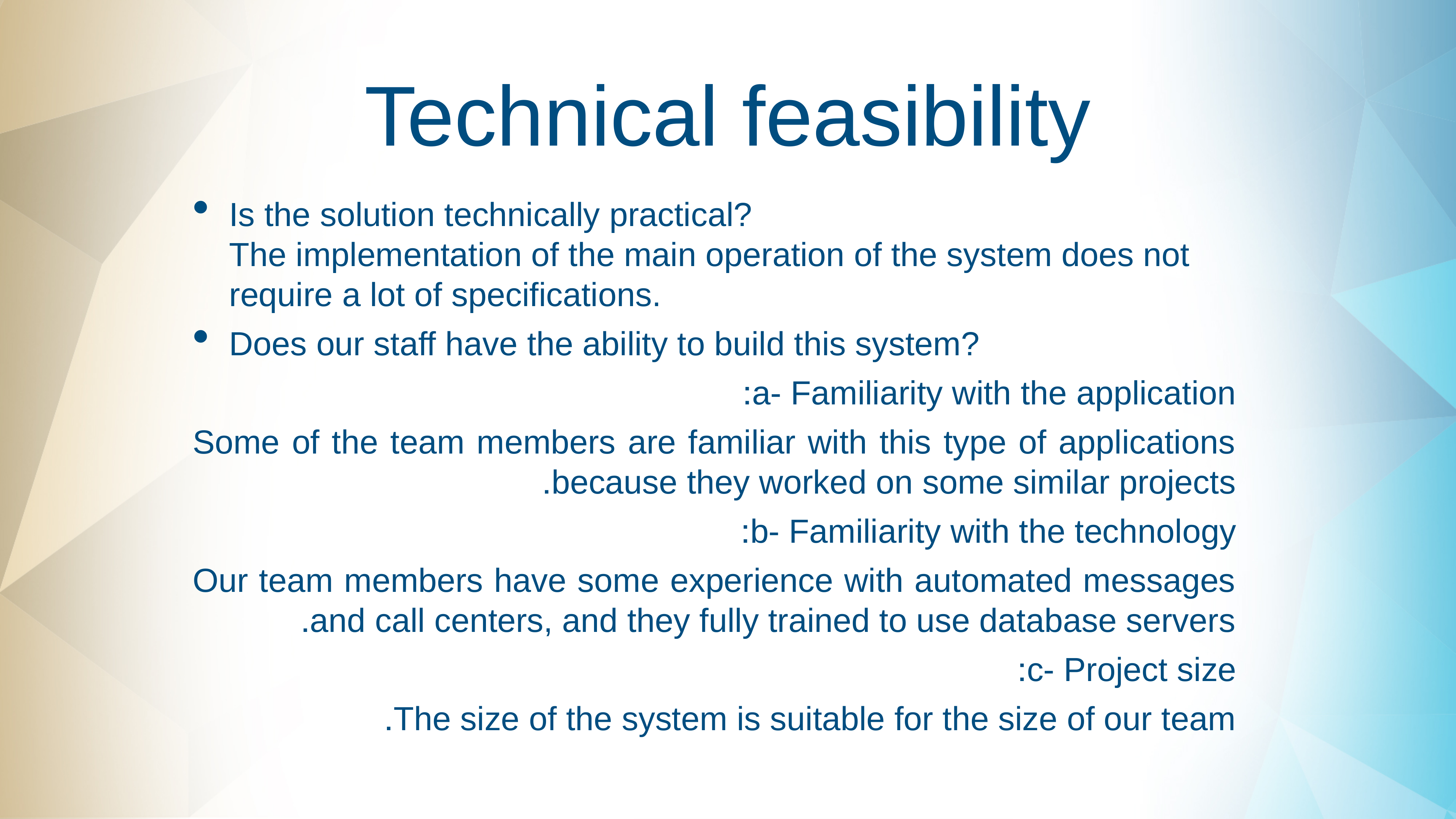

# Technical feasibility

Is the solution technically practical?
The implementation of the main operation of the system does not require a lot of specifications.
Does our staff have the ability to build this system?
a- Familiarity with the application:
Some of the team members are familiar with this type of applications because they worked on some similar projects.
b- Familiarity with the technology:
Our team members have some experience with automated messages and call centers, and they fully trained to use database servers.
c- Project size:
The size of the system is suitable for the size of our team.